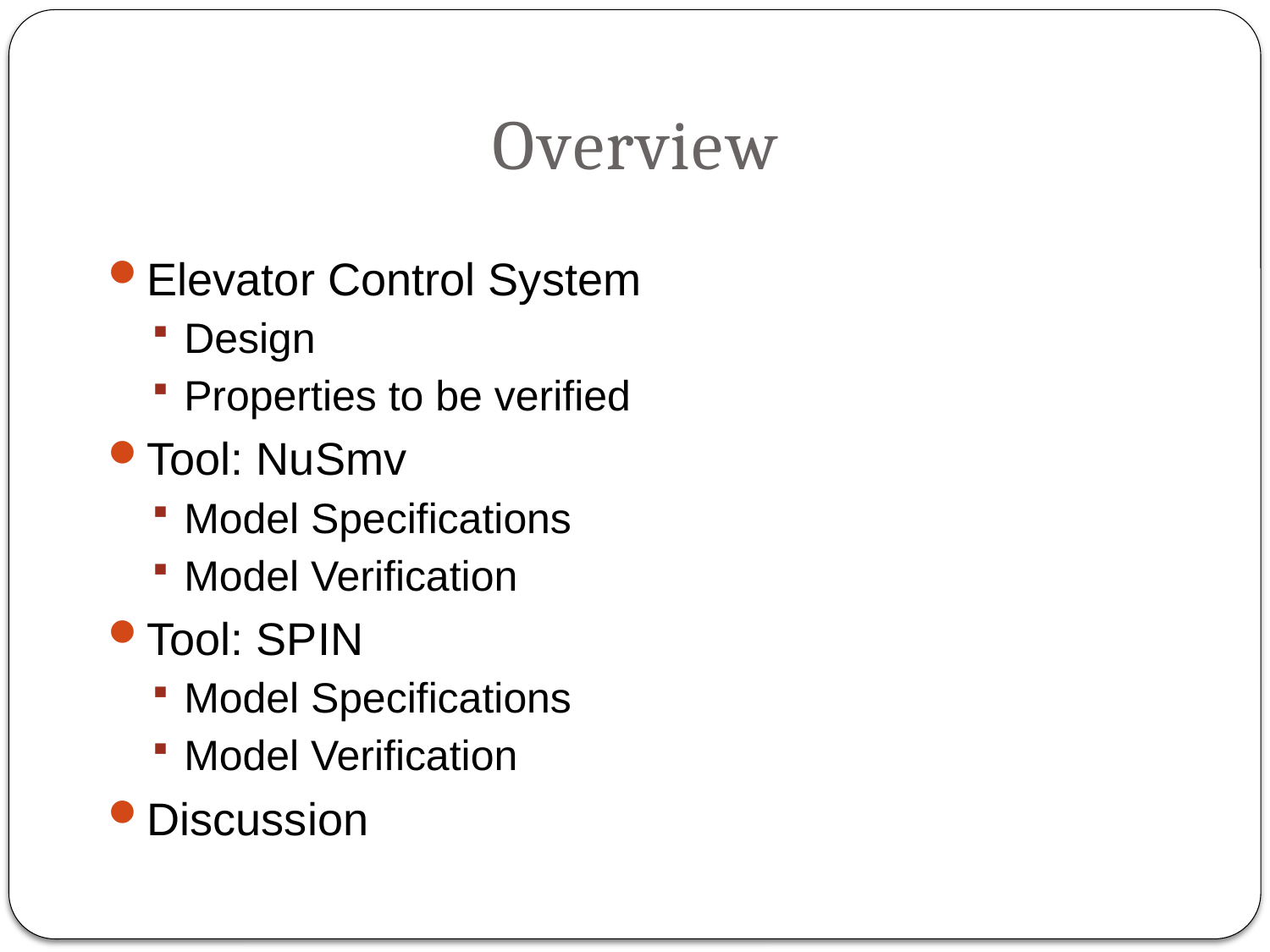

# Overview
Elevator Control System
Design
Properties to be verified
Tool: NuSmv
Model Specifications
Model Verification
Tool: SPIN
Model Specifications
Model Verification
Discussion